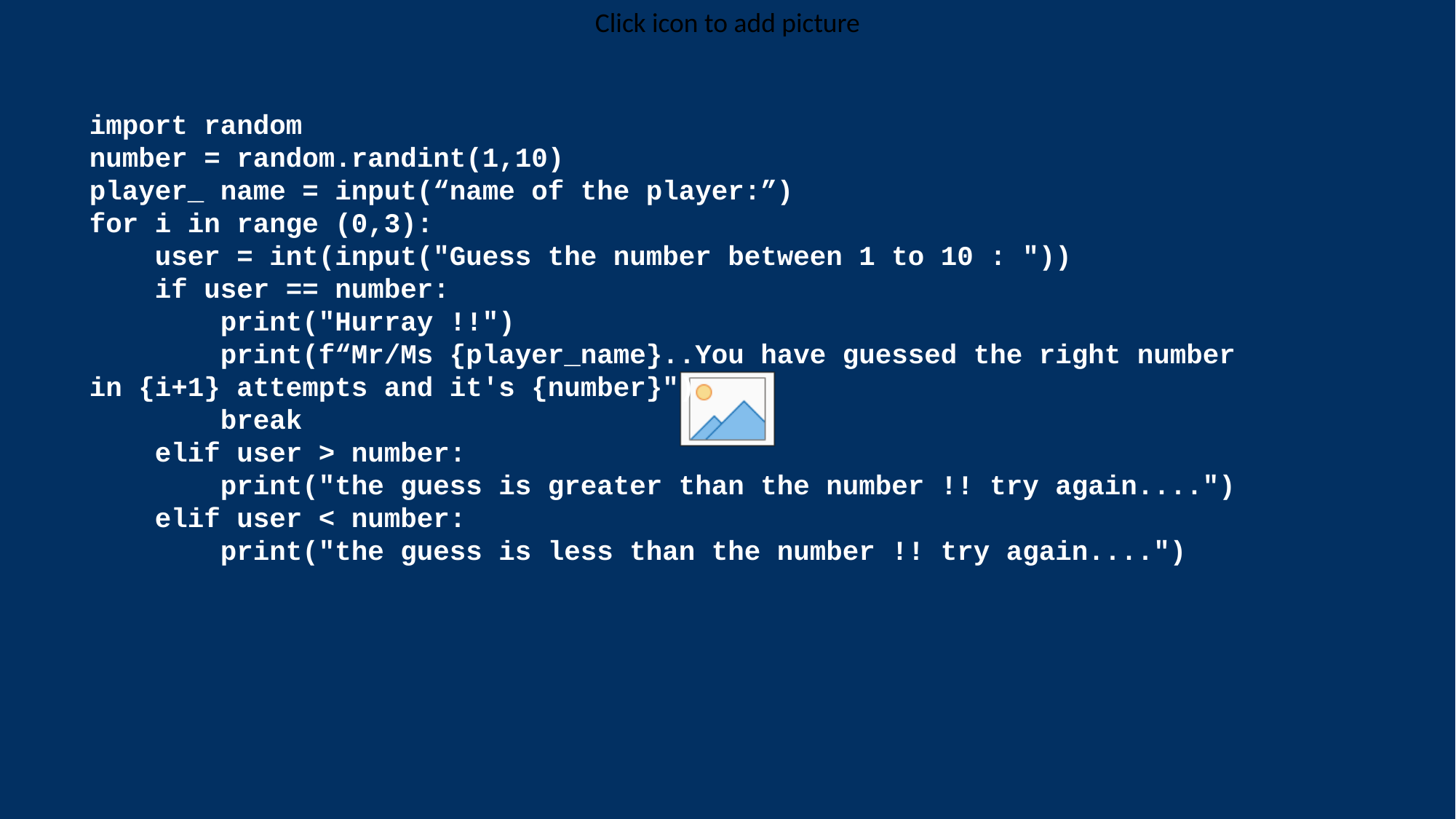

import random
number = random.randint(1,10)
player_ name = input(“name of the player:”)
for i in range (0,3):
    user = int(input("Guess the number between 1 to 10 : "))
    if user == number:
        print("Hurray !!")
        print(f“Mr/Ms {player_name}..You have guessed the right number in {i+1} attempts and it's {number}")
        break
    elif user > number:
        print("the guess is greater than the number !! try again....")
    elif user < number:
        print("the guess is less than the number !! try again....")